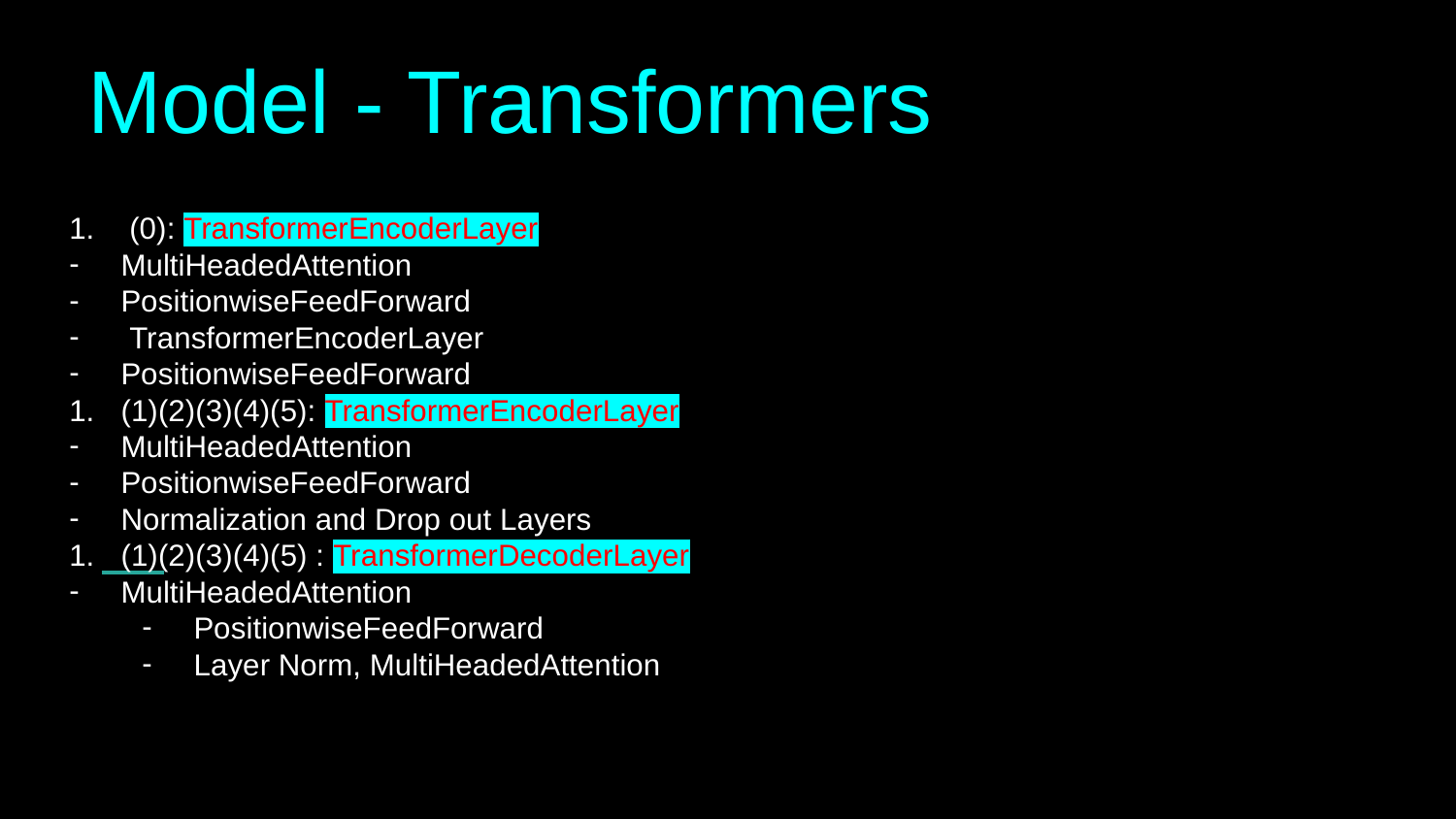

# Model - Transformers
 (0): TransformerEncoderLayer
MultiHeadedAttention
PositionwiseFeedForward
 TransformerEncoderLayer
PositionwiseFeedForward
(1)(2)(3)(4)(5): TransformerEncoderLayer
MultiHeadedAttention
PositionwiseFeedForward
Normalization and Drop out Layers
(1)(2)(3)(4)(5) : TransformerDecoderLayer
MultiHeadedAttention
PositionwiseFeedForward
Layer Norm, MultiHeadedAttention